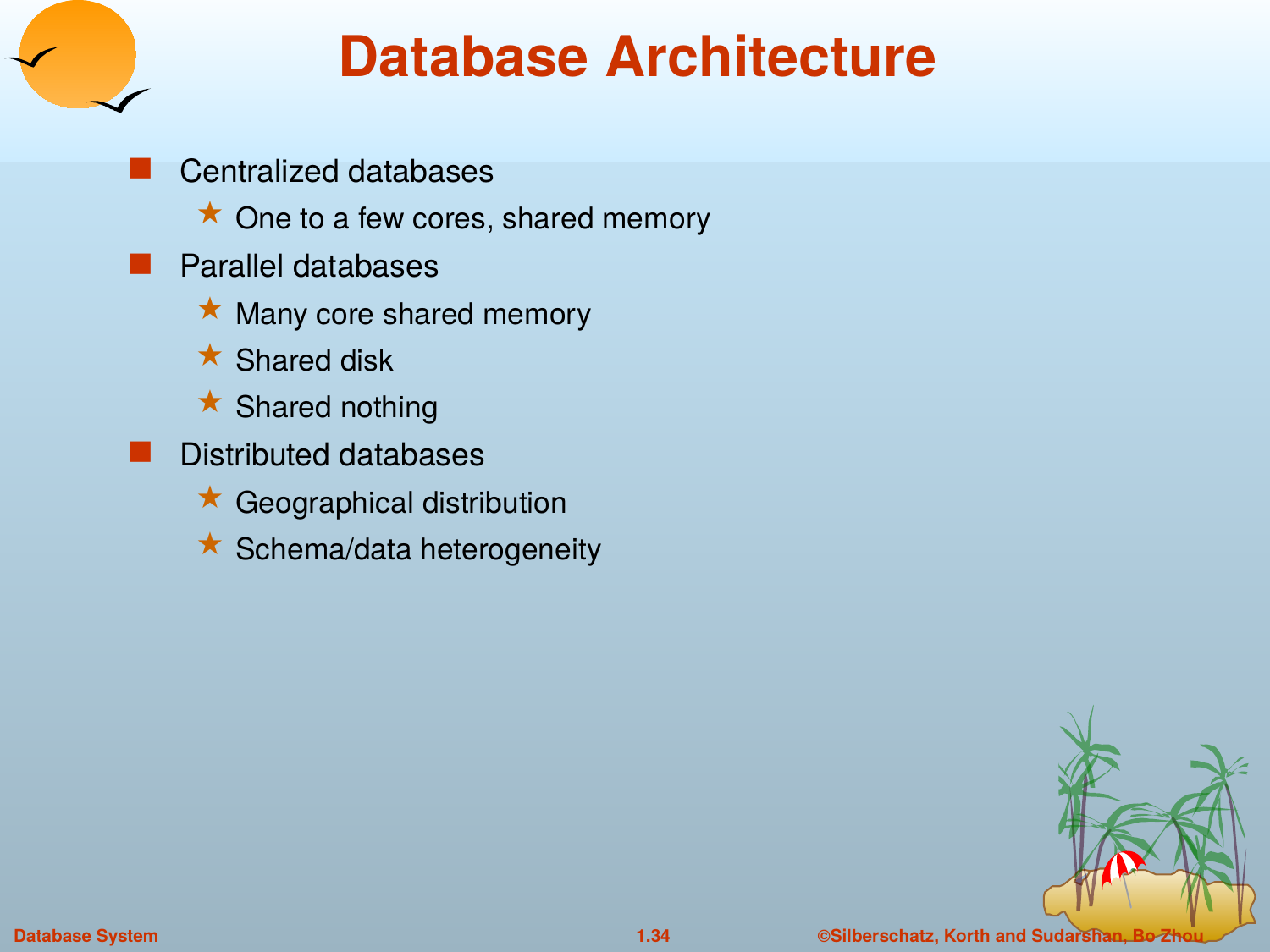

# Database Architecture
Centralized databases
One to a few cores, shared memory
Parallel databases
Many core shared memory
Shared disk
Shared nothing
Distributed databases
Geographical distribution
Schema/data heterogeneity